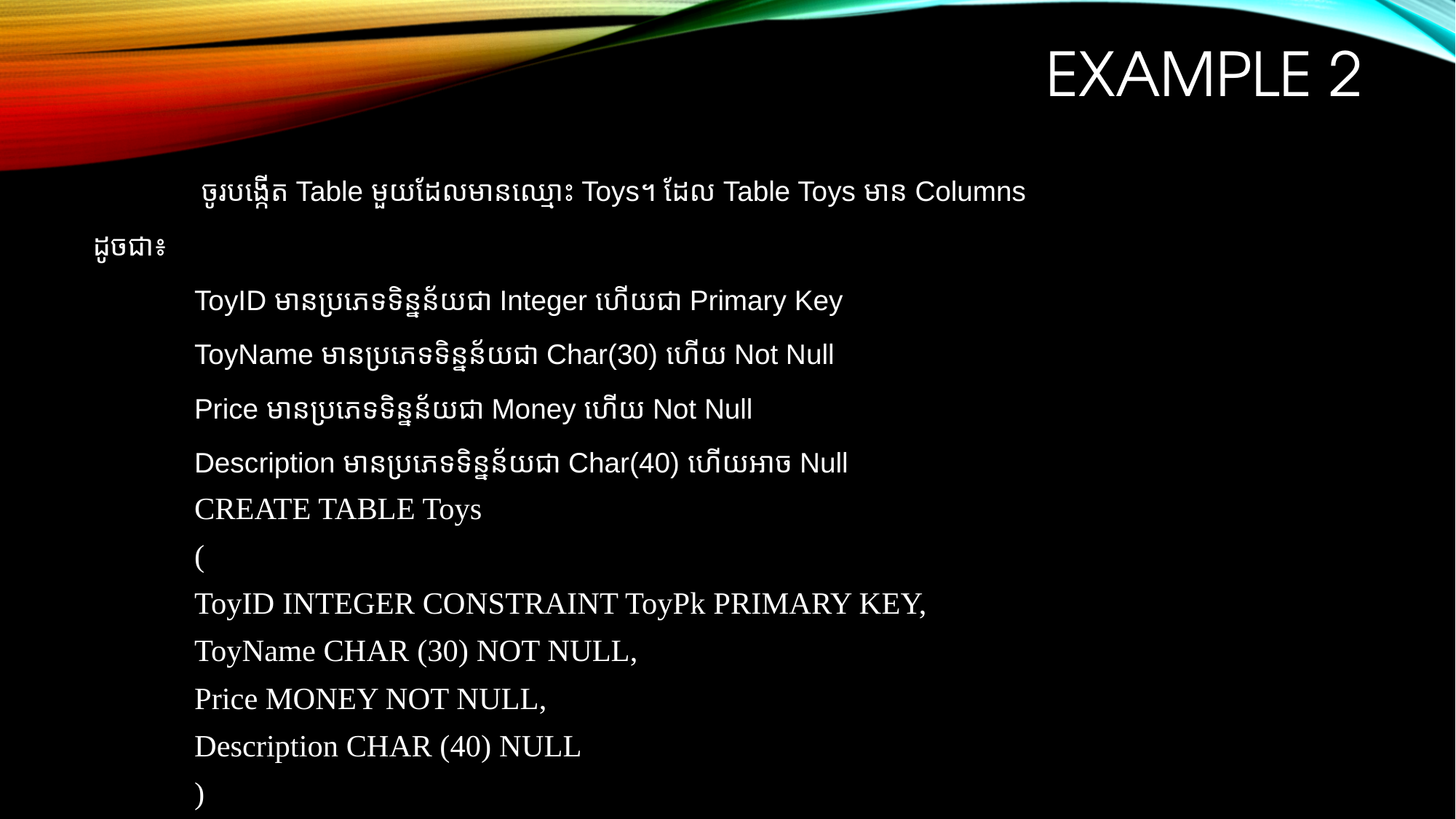

# Example 2
	 ចូរបង្កើត Table មួយដែលមានឈ្មោះ Toys។​ ដែល Table Toys មាន Columns
ដូចជា៖
		ToyID មានប្រភេទទិន្នន័យជា Integer ហើយជា Primary Key
		ToyName មានប្រភេទទិន្នន័យជា Char(30) ហើយ Not Null
		Price មានប្រភេទទិន្នន័យជា Money ហើយ Not Null
		Description មានប្រភេទទិន្នន័យជា Char(40) ហើយអាច Null
	CREATE TABLE Toys
	(
		ToyID INTEGER CONSTRAINT ToyPk PRIMARY KEY,
		ToyName CHAR (30) NOT NULL,
		Price MONEY NOT NULL,
		Description CHAR (40) NULL
	)